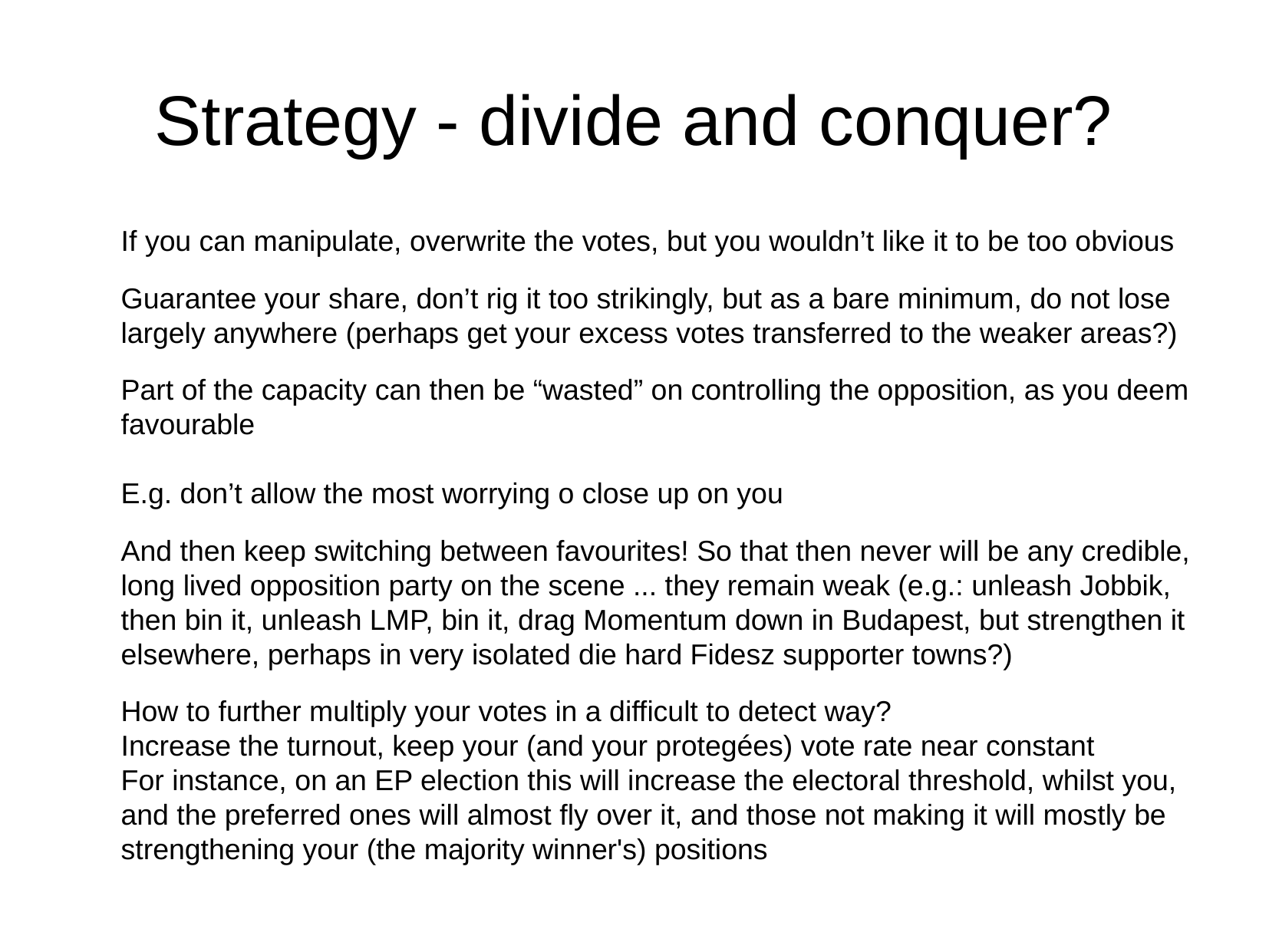

Strategy - divide and conquer?
If you can manipulate, overwrite the votes, but you wouldn’t like it to be too obvious
Guarantee your share, don’t rig it too strikingly, but as a bare minimum, do not lose largely anywhere (perhaps get your excess votes transferred to the weaker areas?)
Part of the capacity can then be “wasted” on controlling the opposition, as you deem favourable
E.g. don’t allow the most worrying o close up on you
And then keep switching between favourites! So that then never will be any credible, long lived opposition party on the scene ... they remain weak (e.g.: unleash Jobbik, then bin it, unleash LMP, bin it, drag Momentum down in Budapest, but strengthen it elsewhere, perhaps in very isolated die hard Fidesz supporter towns?)
How to further multiply your votes in a difficult to detect way?
Increase the turnout, keep your (and your protegées) vote rate near constant
For instance, on an EP election this will increase the electoral threshold, whilst you, and the preferred ones will almost fly over it, and those not making it will mostly be strengthening your (the majority winner's) positions